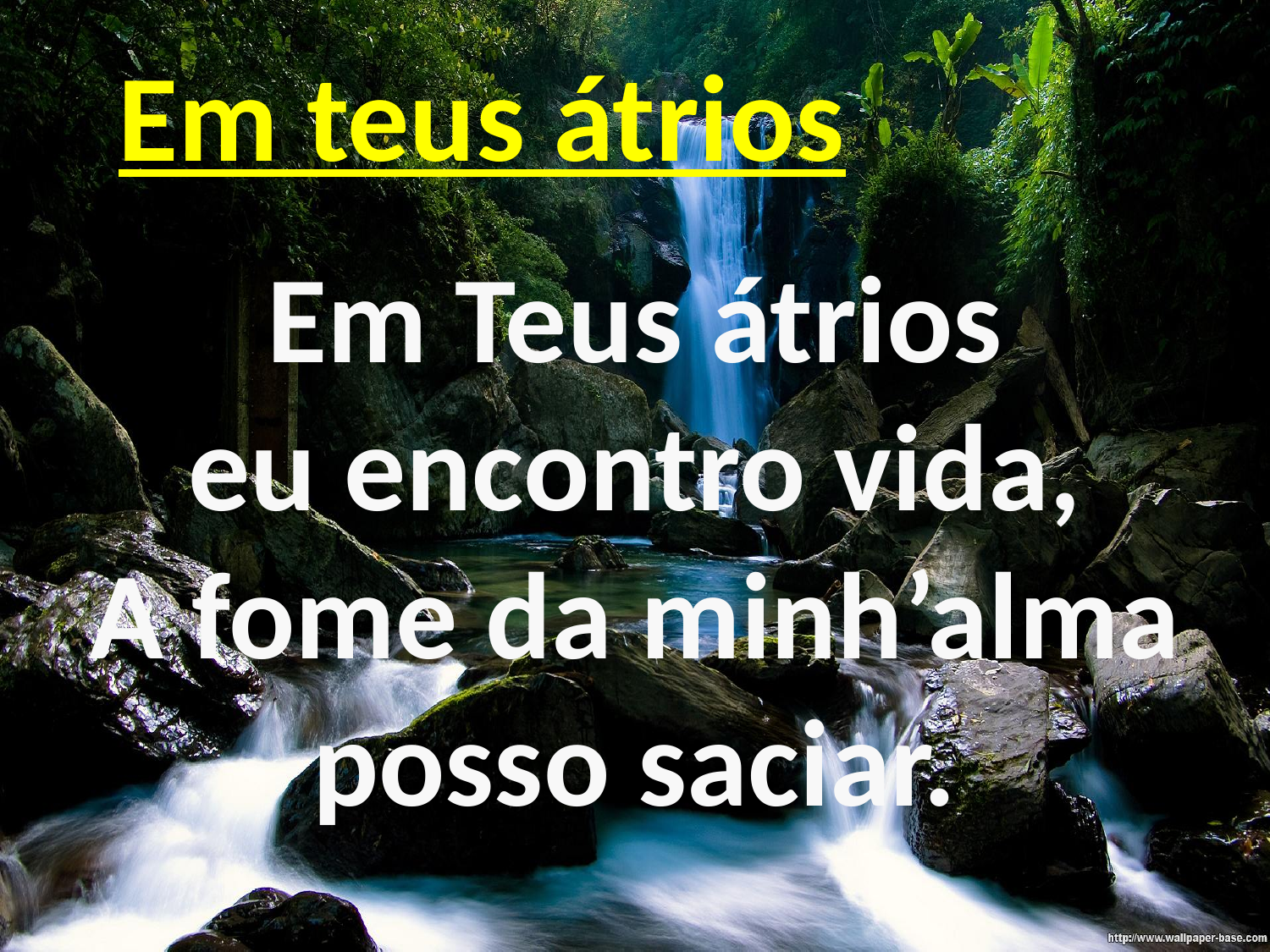

Em teus átrios
Em Teus átrios
eu encontro vida,
A fome da minh’alma
posso saciar.